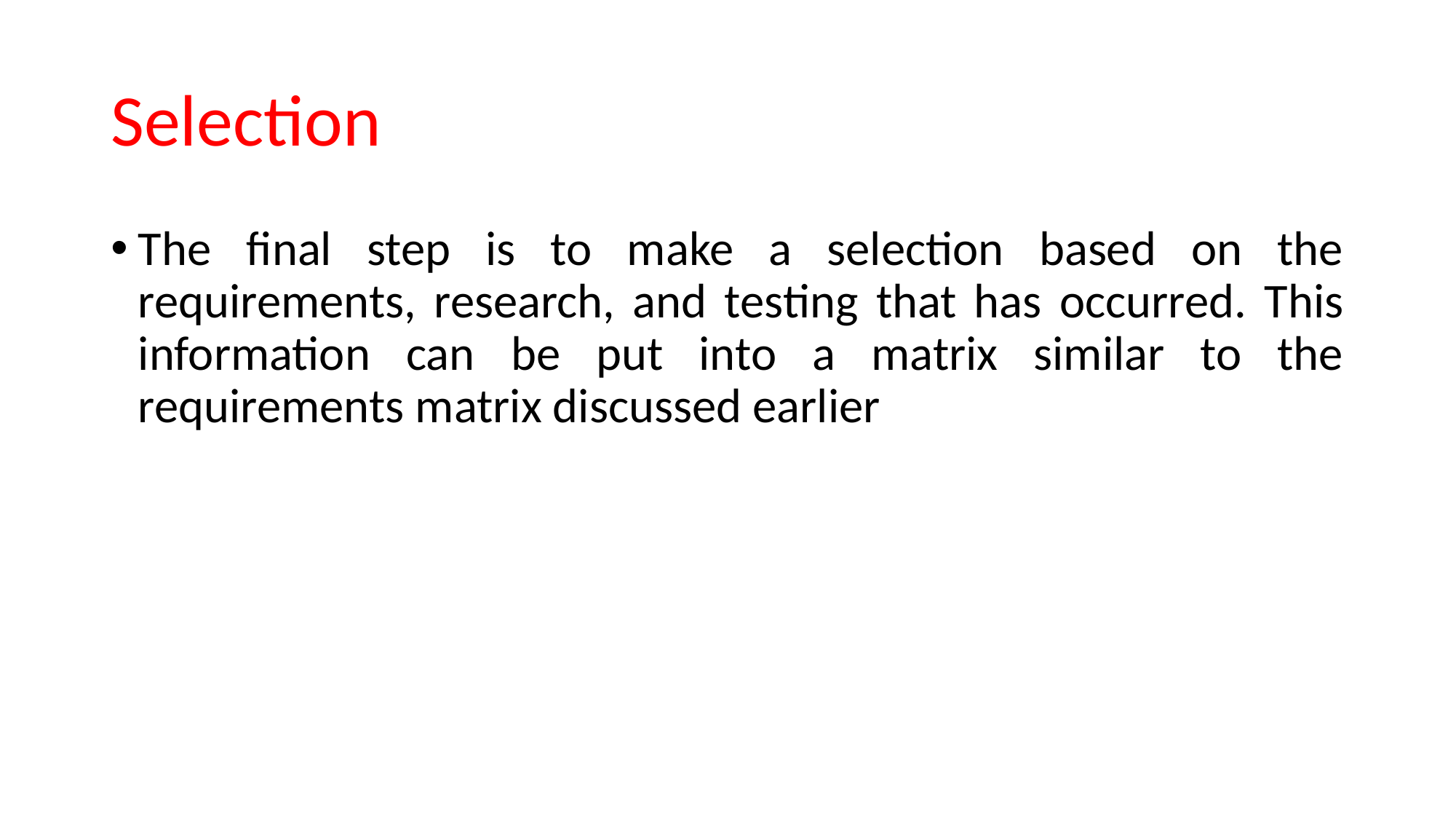

# Selection
The final step is to make a selection based on the requirements, research, and testing that has occurred. This information can be put into a matrix similar to the requirements matrix discussed earlier